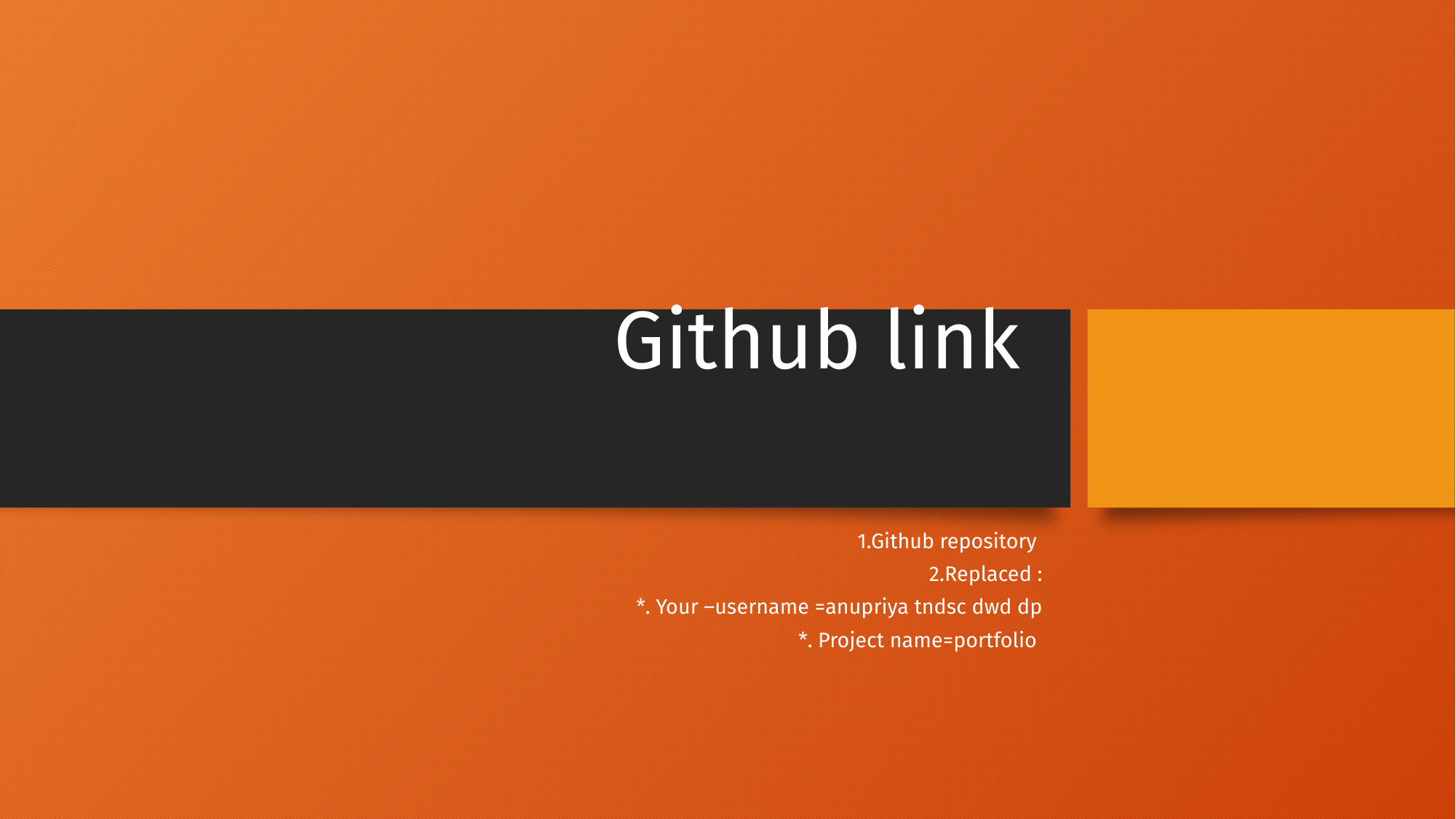

# Github link
1.Github repository
2.Replaced :
*. Your –username =anupriya tndsc dwd dp
*. Project name=portfolio